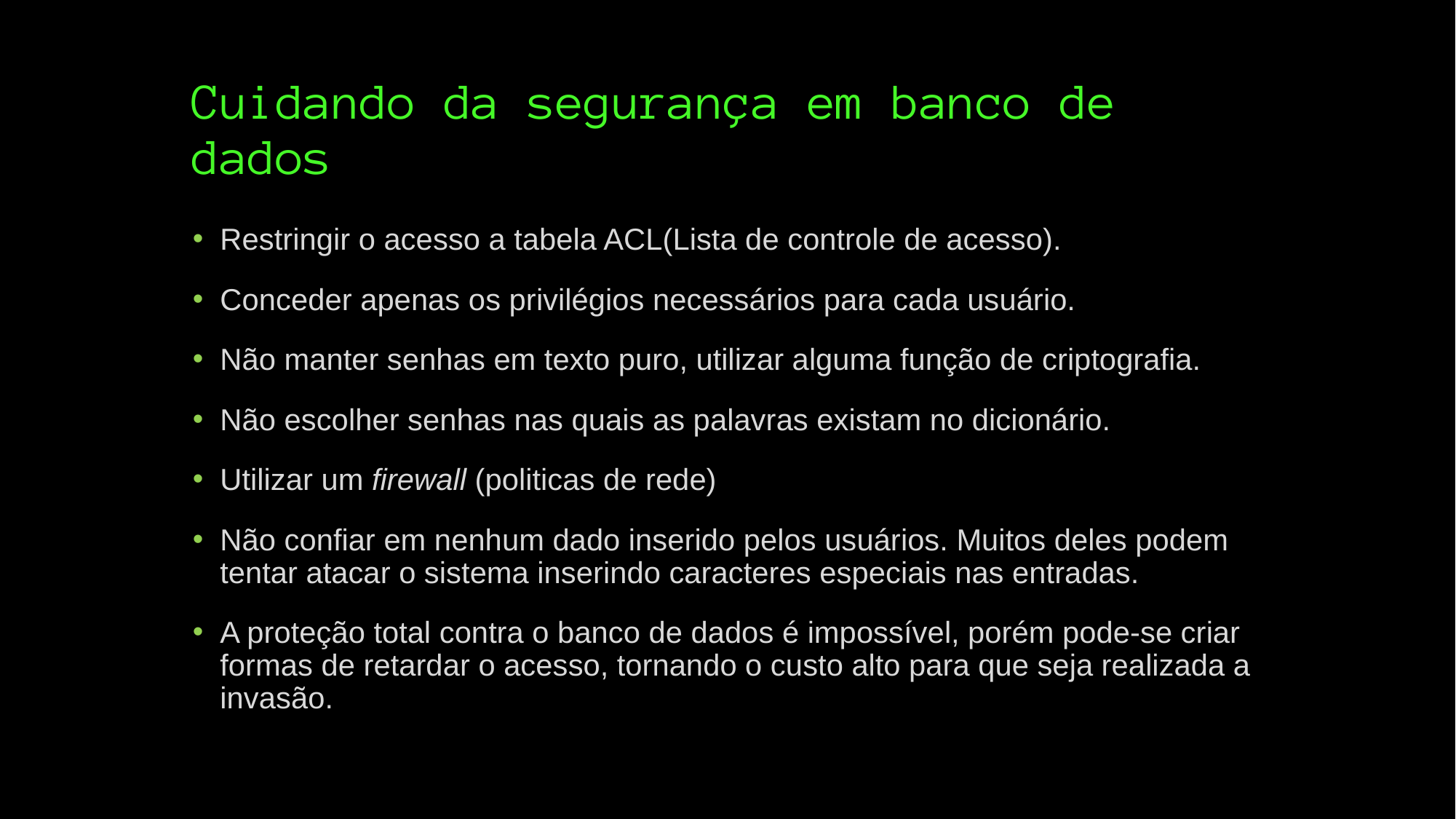

# Cuidando da segurança em banco de dados
Restringir o acesso a tabela ACL(Lista de controle de acesso).
Conceder apenas os privilégios necessários para cada usuário.
Não manter senhas em texto puro, utilizar alguma função de criptografia.
Não escolher senhas nas quais as palavras existam no dicionário.
Utilizar um firewall (politicas de rede)
Não confiar em nenhum dado inserido pelos usuários. Muitos deles podem tentar atacar o sistema inserindo caracteres especiais nas entradas.
A proteção total contra o banco de dados é impossível, porém pode-se criar formas de retardar o acesso, tornando o custo alto para que seja realizada a invasão.